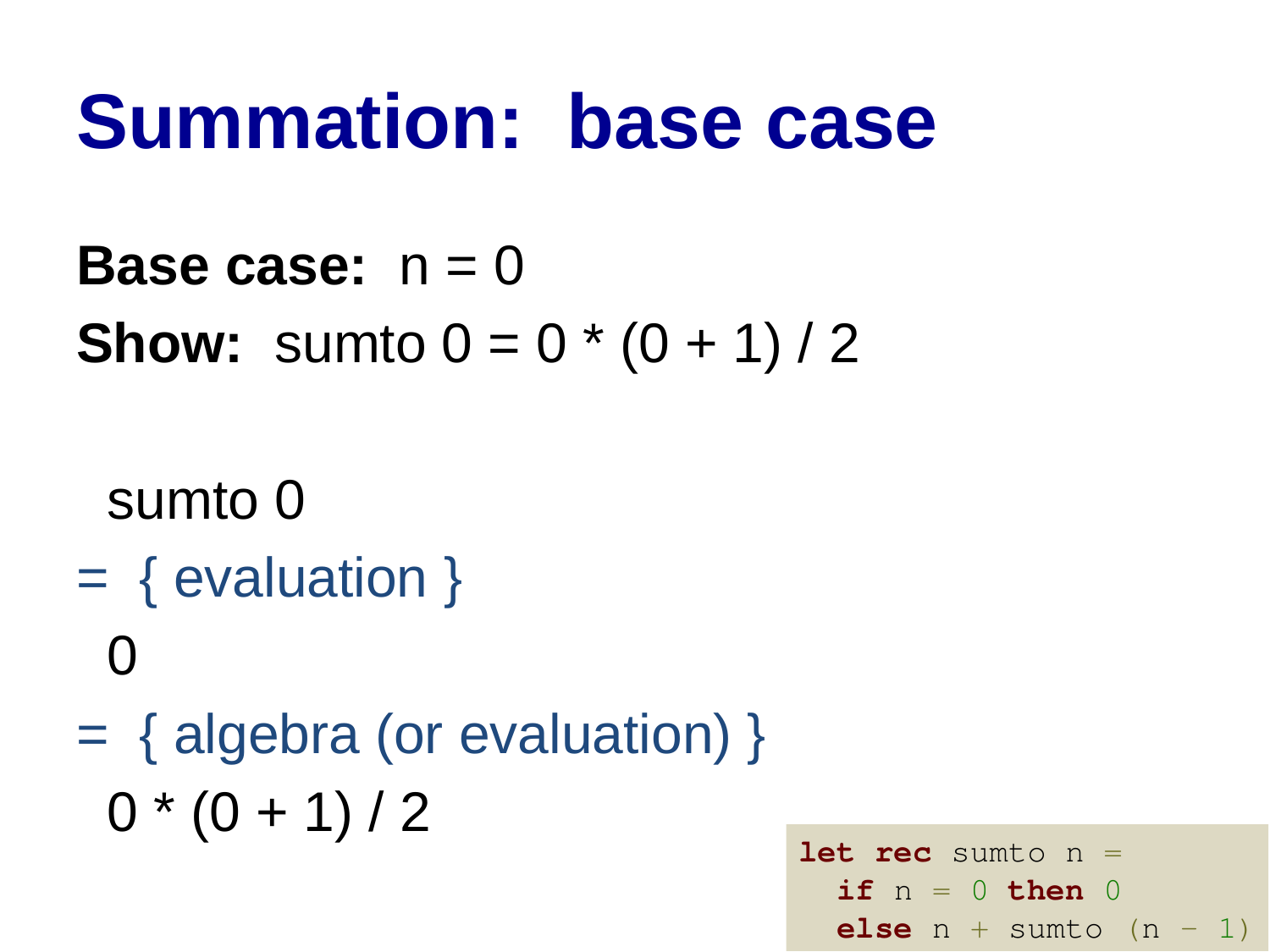

# Summation:  base case
Base case:  n = 0
Show:  sumto 0 = 0 * (0 + 1) / 2

  sumto 0
=  { evaluation }
  0
=  { algebra (or evaluation) }
  0 * (0 + 1) / 2
let rec sumto n =
  if n = 0 then 0
  else n + sumto (n - 1)